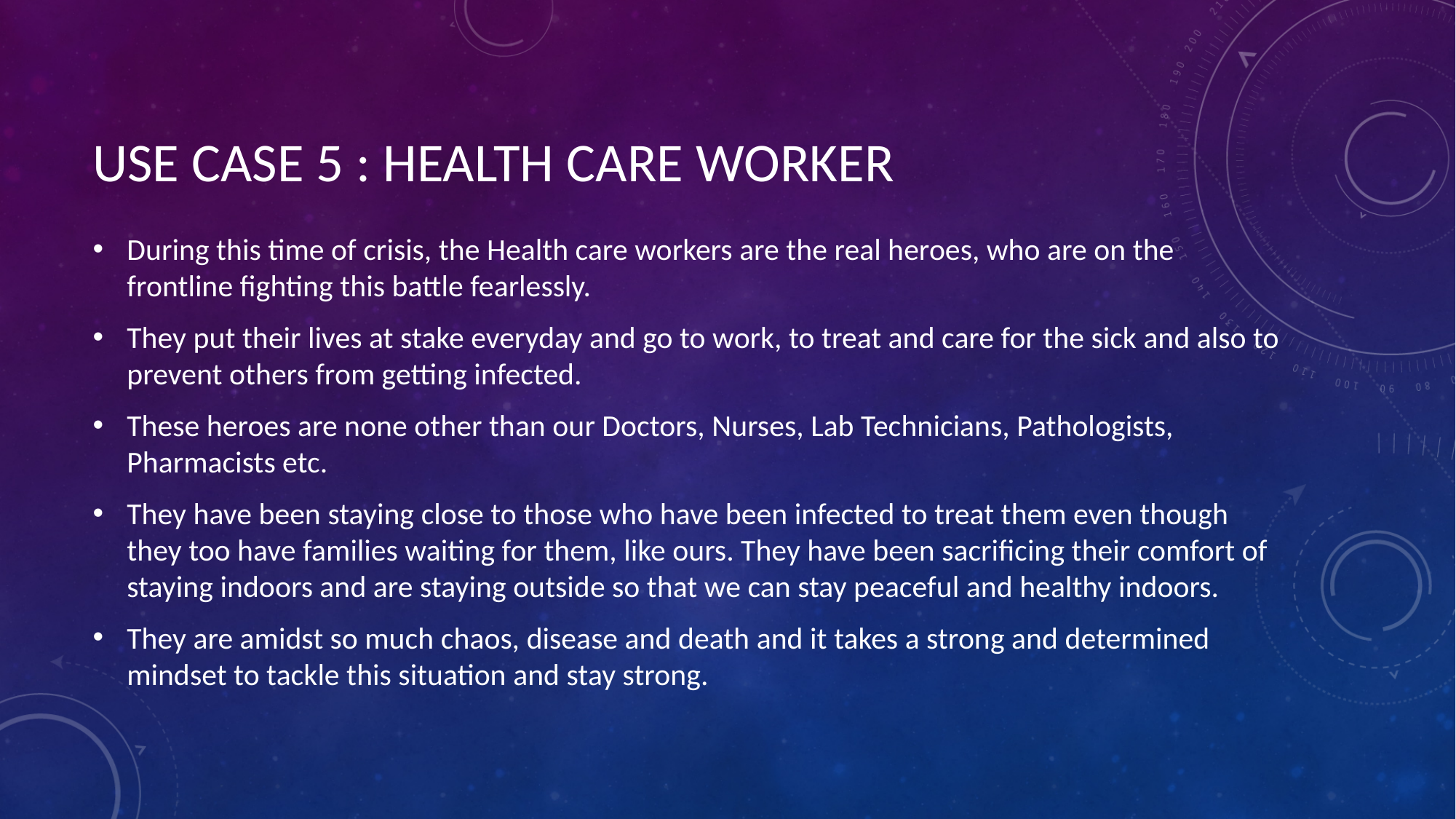

# USE CASE 5 : HEALTH CARE WORKER
During this time of crisis, the Health care workers are the real heroes, who are on the frontline fighting this battle fearlessly.
They put their lives at stake everyday and go to work, to treat and care for the sick and also to prevent others from getting infected.
These heroes are none other than our Doctors, Nurses, Lab Technicians, Pathologists, Pharmacists etc.
They have been staying close to those who have been infected to treat them even though they too have families waiting for them, like ours. They have been sacrificing their comfort of staying indoors and are staying outside so that we can stay peaceful and healthy indoors.
They are amidst so much chaos, disease and death and it takes a strong and determined mindset to tackle this situation and stay strong.